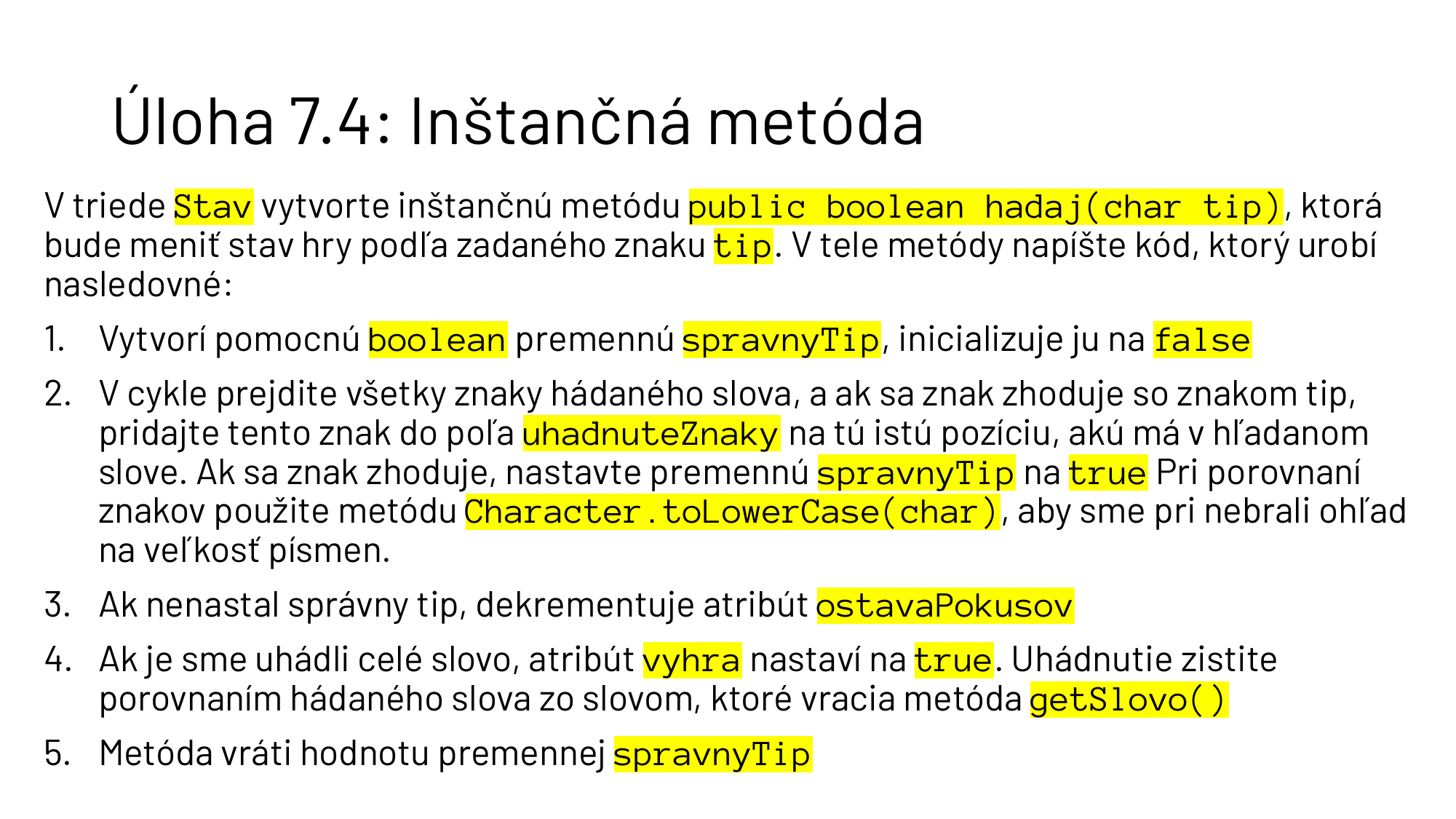

# Úloha 7.4: Inštančná metóda
V triede Stav vytvorte inštančnú metódu public boolean hadaj(char tip), ktorá bude meniť stav hry podľa zadaného znaku tip. V tele metódy napíšte kód, ktorý urobí nasledovné:
Vytvorí pomocnú boolean premennú spravnyTip, inicializuje ju na false
V cykle prejdite všetky znaky hádaného slova, a ak sa znak zhoduje so znakom tip, pridajte tento znak do poľa uhadnuteZnaky na tú istú pozíciu, akú má v hľadanom slove. Ak sa znak zhoduje, nastavte premennú spravnyTip na true Pri porovnaní znakov použite metódu Character.toLowerCase(char), aby sme pri nebrali ohľad na veľkosť písmen.
Ak nenastal správny tip, dekrementuje atribút ostavaPokusov
Ak je sme uhádli celé slovo, atribút vyhra nastaví na true. Uhádnutie zistite porovnaním hádaného slova zo slovom, ktoré vracia metóda getSlovo()
Metóda vráti hodnotu premennej spravnyTip